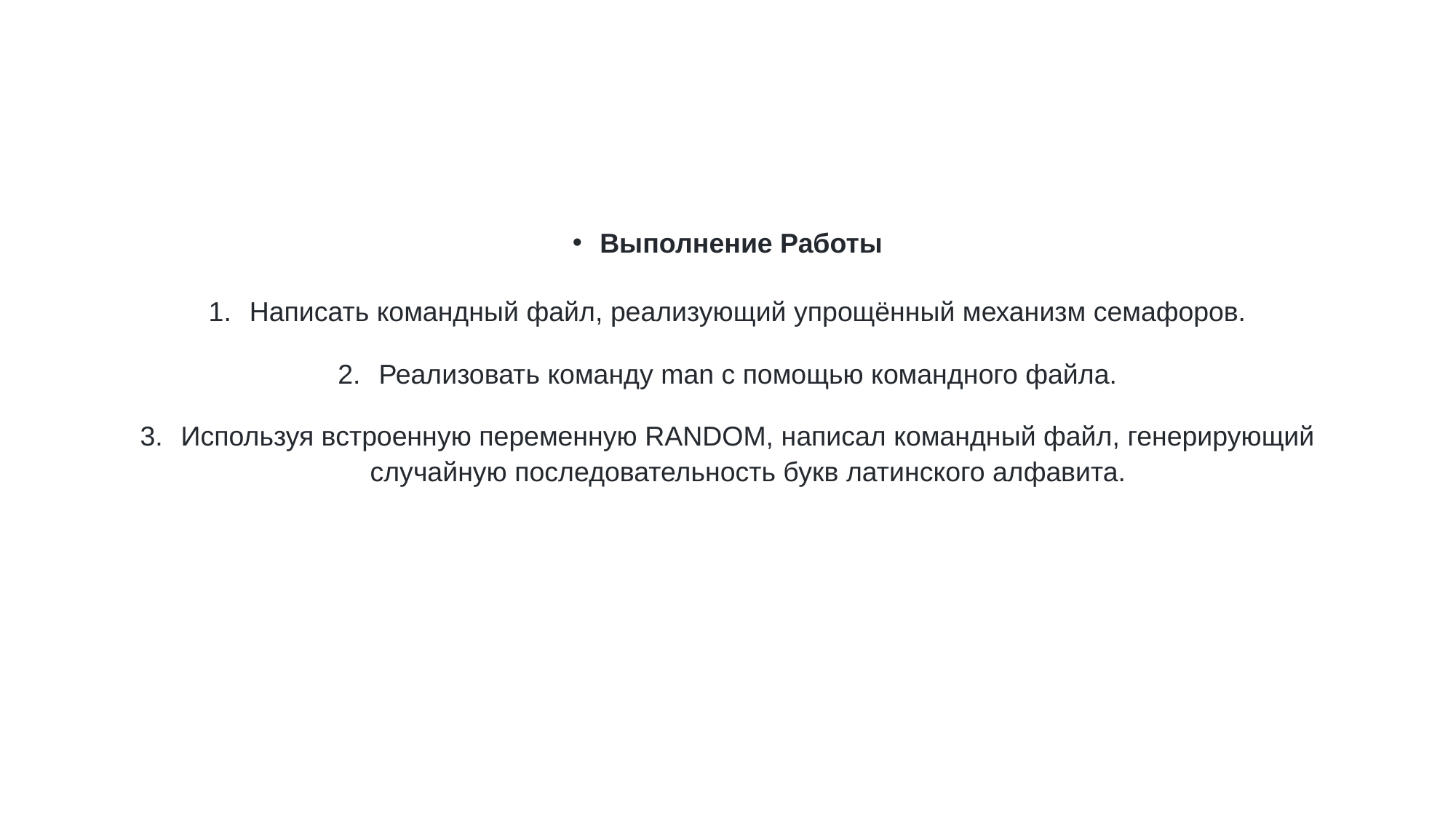

Выполнение Работы
Написать командный файл, реализующий упрощённый механизм семафоров.
Реализовать команду man с помощью командного файла.
Используя встроенную переменную RANDOM, написал командный файл, генерирующий случайную последовательность букв латинского алфавита.